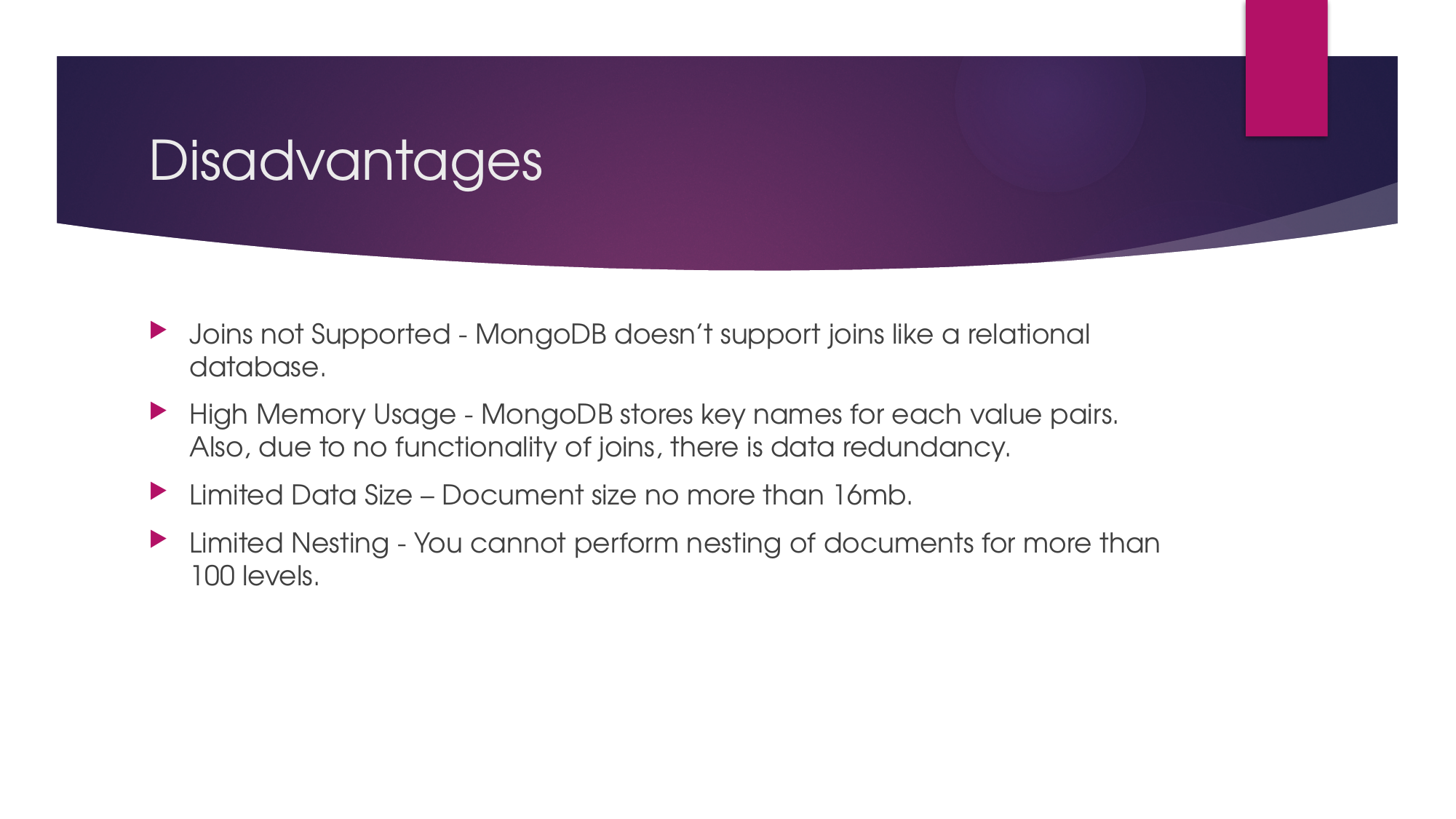

# Disadvantages
Joins not Supported - MongoDB doesn’t support joins like a relational database.
High Memory Usage - MongoDB stores key names for each value pairs. Also, due to no functionality of joins, there is data redundancy.
Limited Data Size – Document size no more than 16mb.
Limited Nesting - You cannot perform nesting of documents for more than 100 levels.